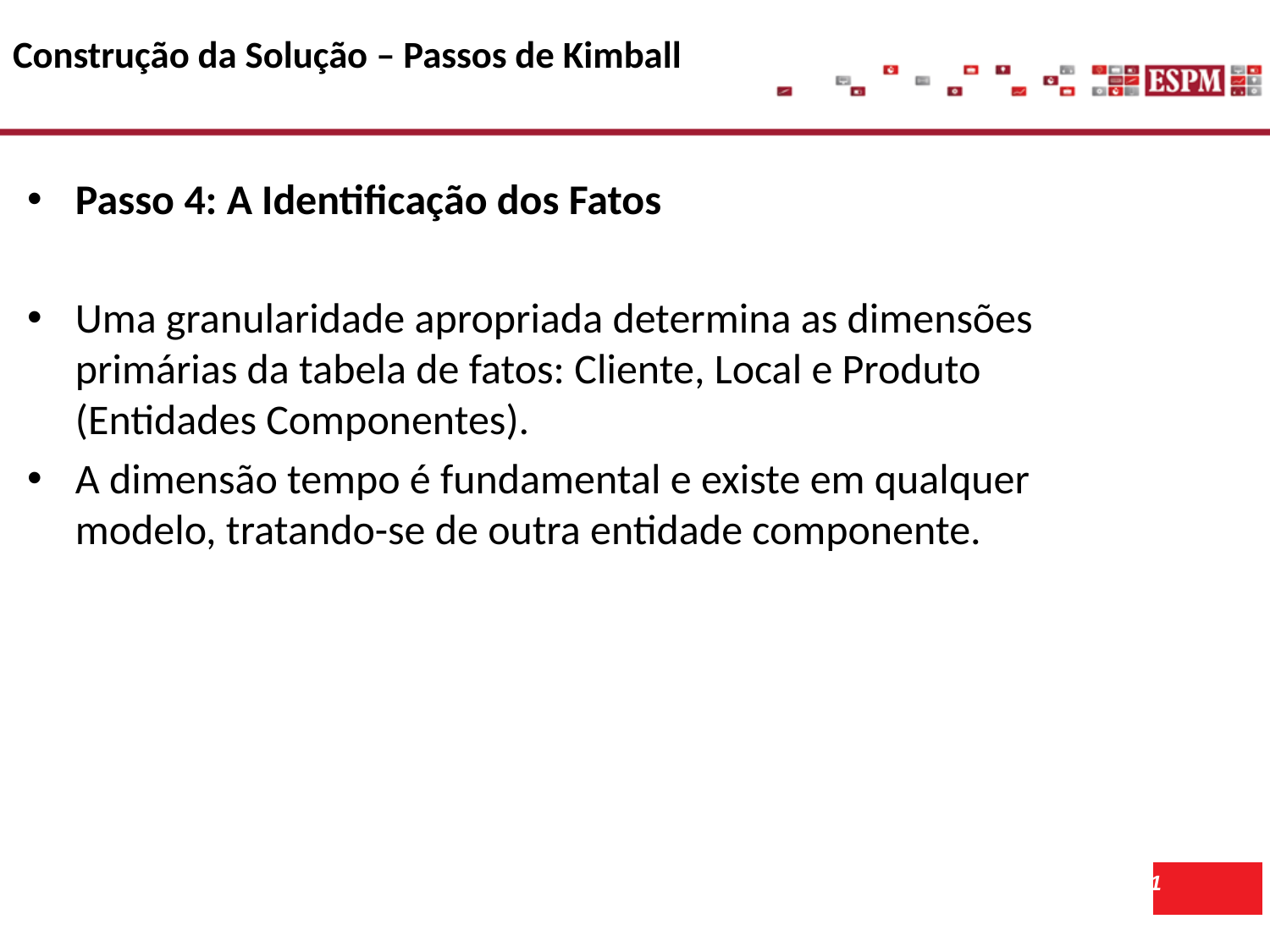

Construção da Solução – Passos de Kimball
Passo 4: A Identificação dos Fatos

Uma granularidade apropriada determina as dimensões primárias da tabela de fatos: Cliente, Local e Produto (Entidades Componentes).
A dimensão tempo é fundamental e existe em qualquer modelo, tratando-se de outra entidade componente.